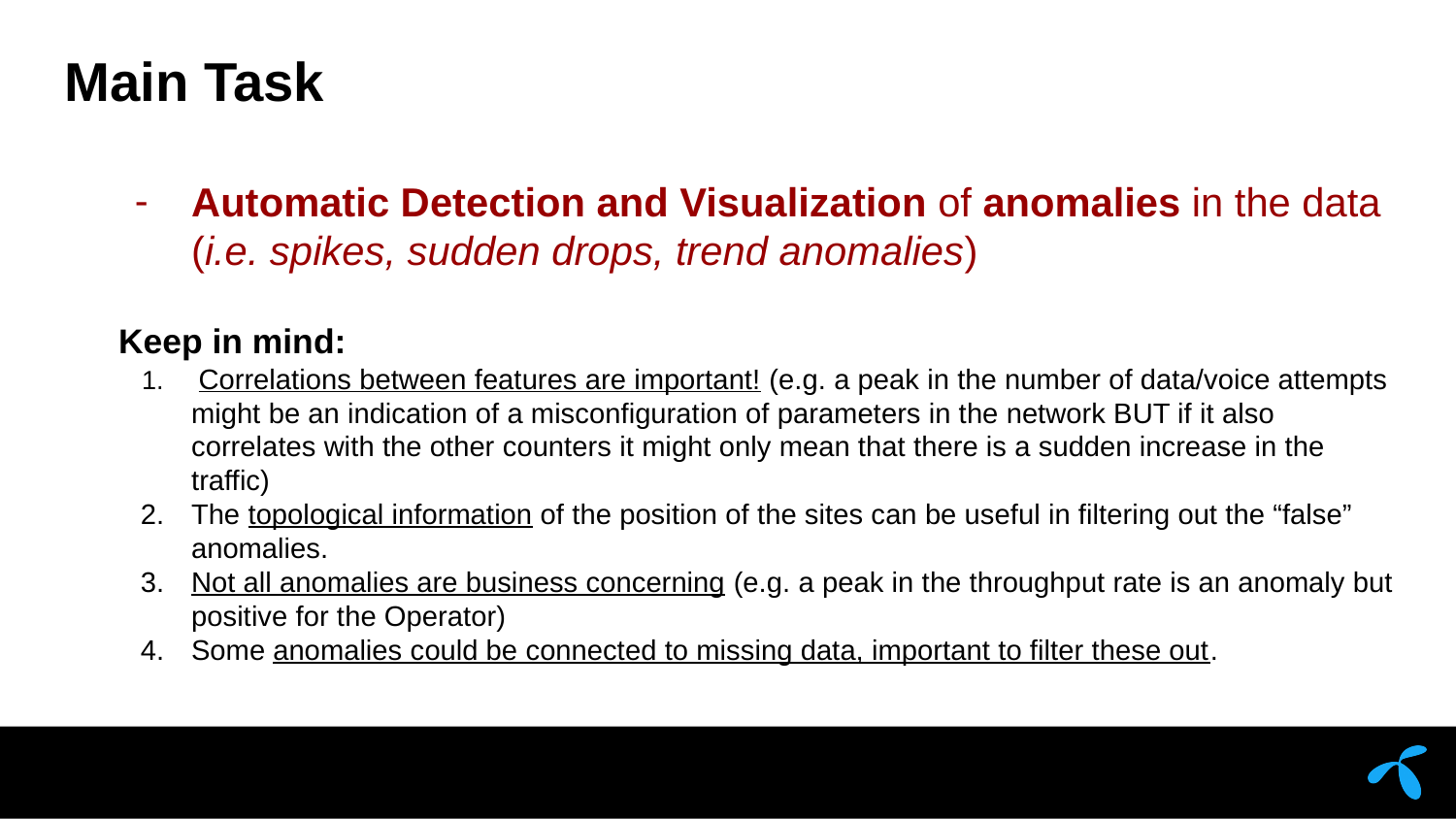

# Main Task
Automatic Detection and Visualization of anomalies in the data (i.e. spikes, sudden drops, trend anomalies)
Keep in mind:
 Correlations between features are important! (e.g. a peak in the number of data/voice attempts might be an indication of a misconfiguration of parameters in the network BUT if it also correlates with the other counters it might only mean that there is a sudden increase in the  traffic)
The topological information of the position of the sites can be useful in filtering out the “false” anomalies.
Not all anomalies are business concerning (e.g. a peak in the throughput rate is an anomaly but positive for the Operator)
Some anomalies could be connected to missing data, important to filter these out.